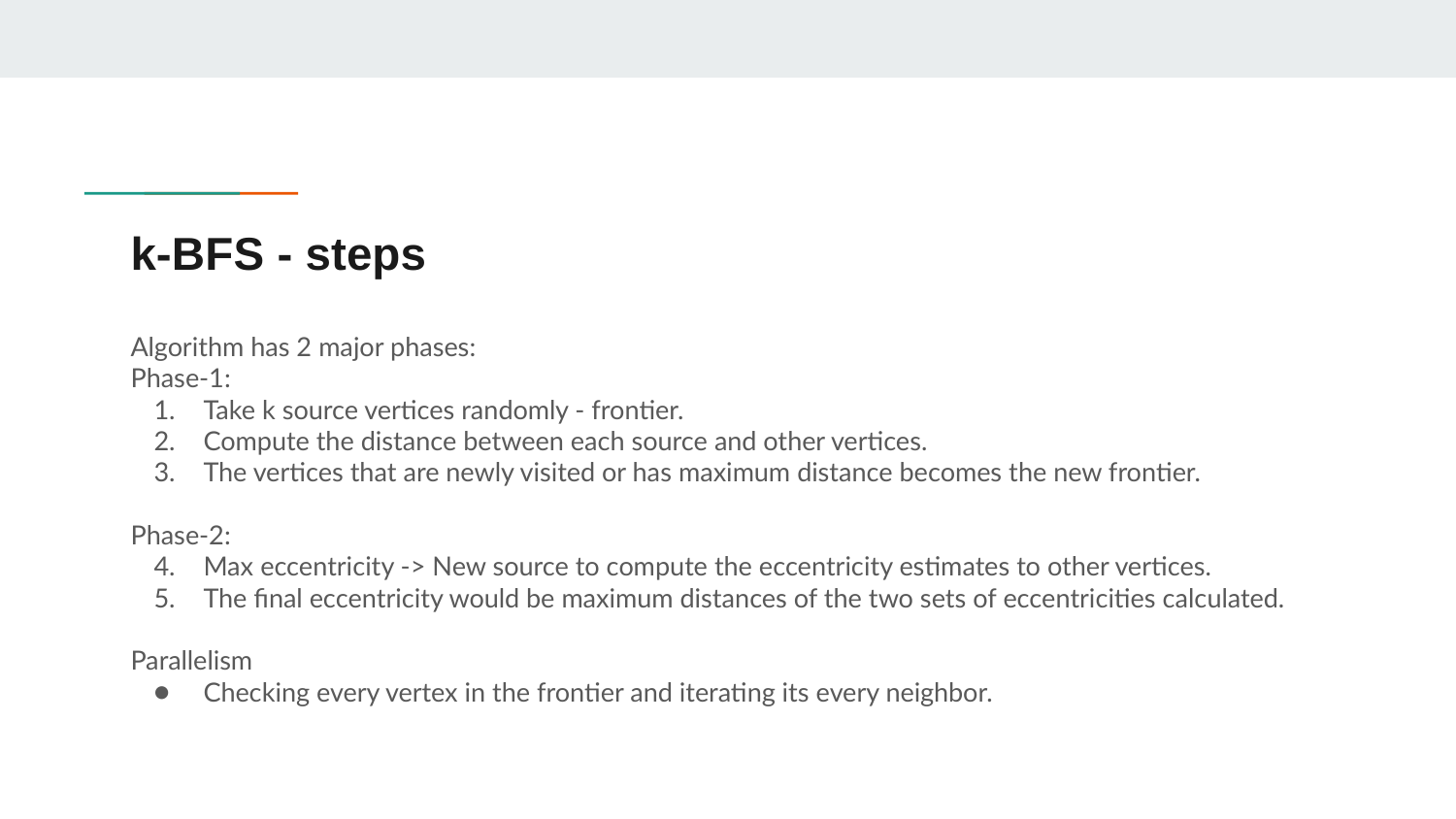

# k-BFS - steps
Algorithm has 2 major phases:
Phase-1:
Take k source vertices randomly - frontier.
Compute the distance between each source and other vertices.
The vertices that are newly visited or has maximum distance becomes the new frontier.

Phase-2:
Max eccentricity -> New source to compute the eccentricity estimates to other vertices.
The final eccentricity would be maximum distances of the two sets of eccentricities calculated.

Parallelism
Checking every vertex in the frontier and iterating its every neighbor.